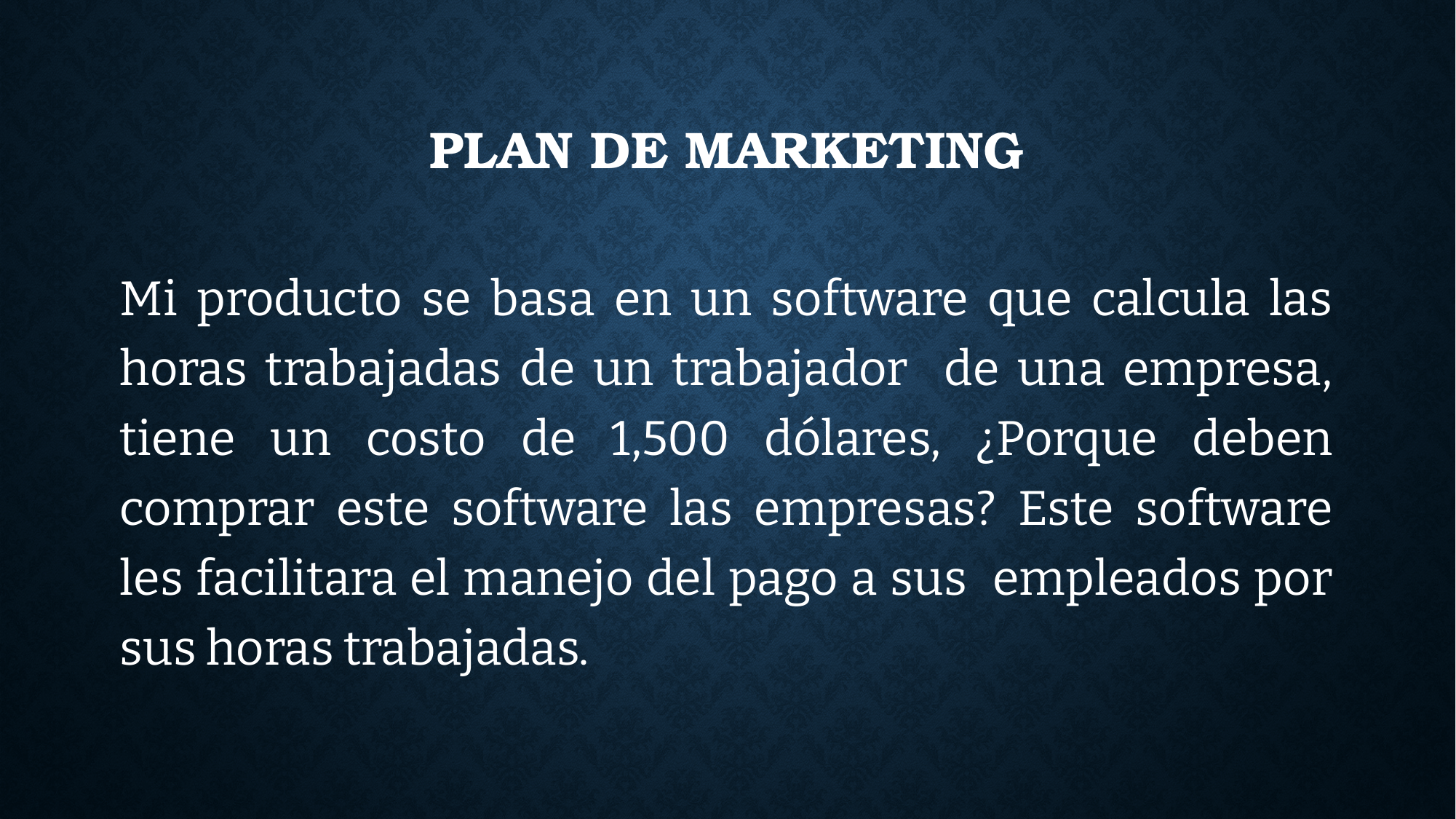

# PLAN DE MARKETING
Mi producto se basa en un software que calcula las horas trabajadas de un trabajador  de una empresa, tiene un costo de 1,500 dólares, ¿Porque deben comprar este software las empresas? Este software les facilitara el manejo del pago a sus  empleados por sus horas trabajadas.